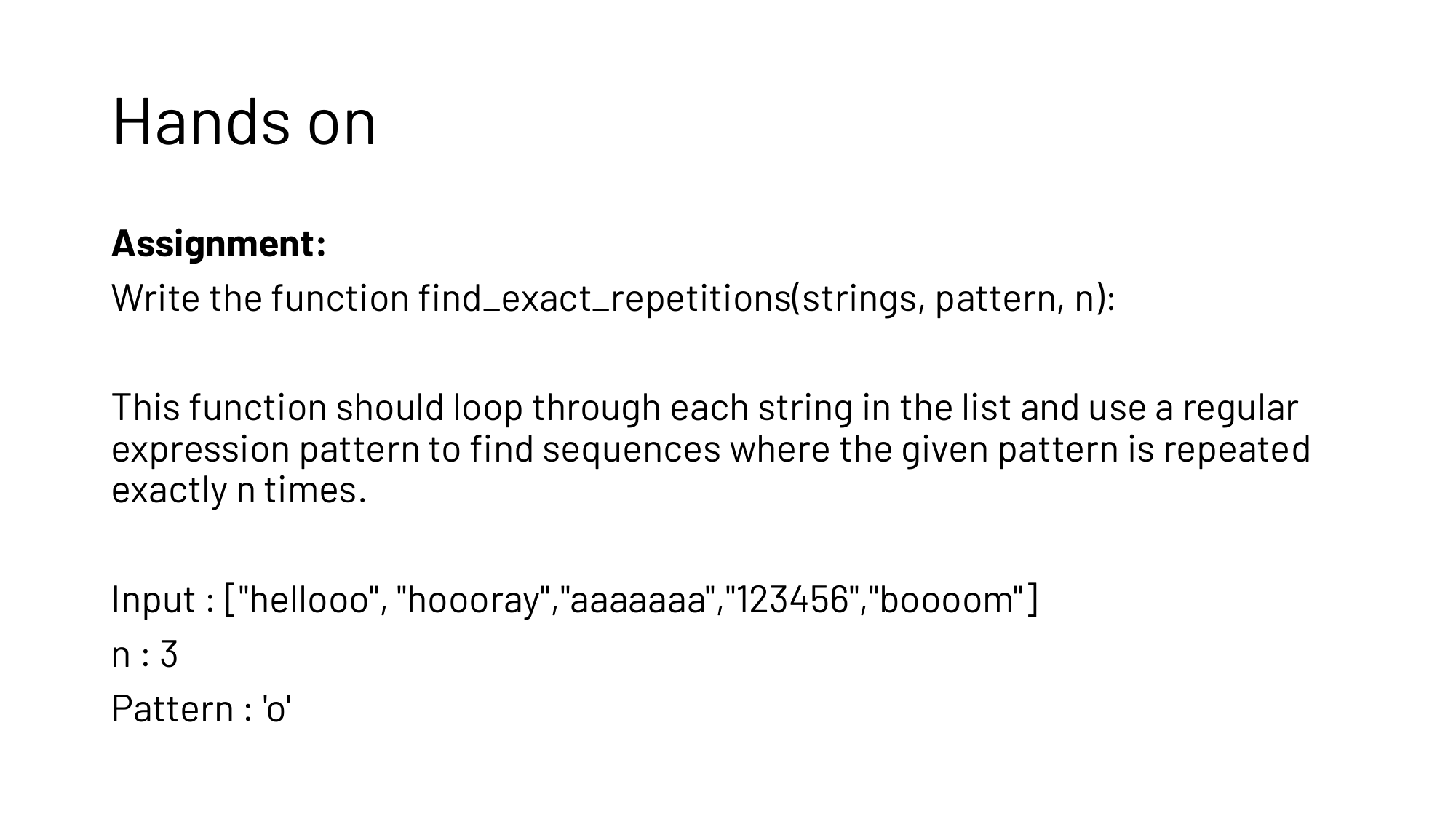

# Hands on
Assignment:
Write the function find_exact_repetitions(strings, pattern, n):

This function should loop through each string in the list and use a regular expression pattern to find sequences where the given pattern is repeated exactly n times.

Input : ["hellooo", "hoooray","aaaaaaa","123456","boooom"]
n : 3
Pattern : 'o'